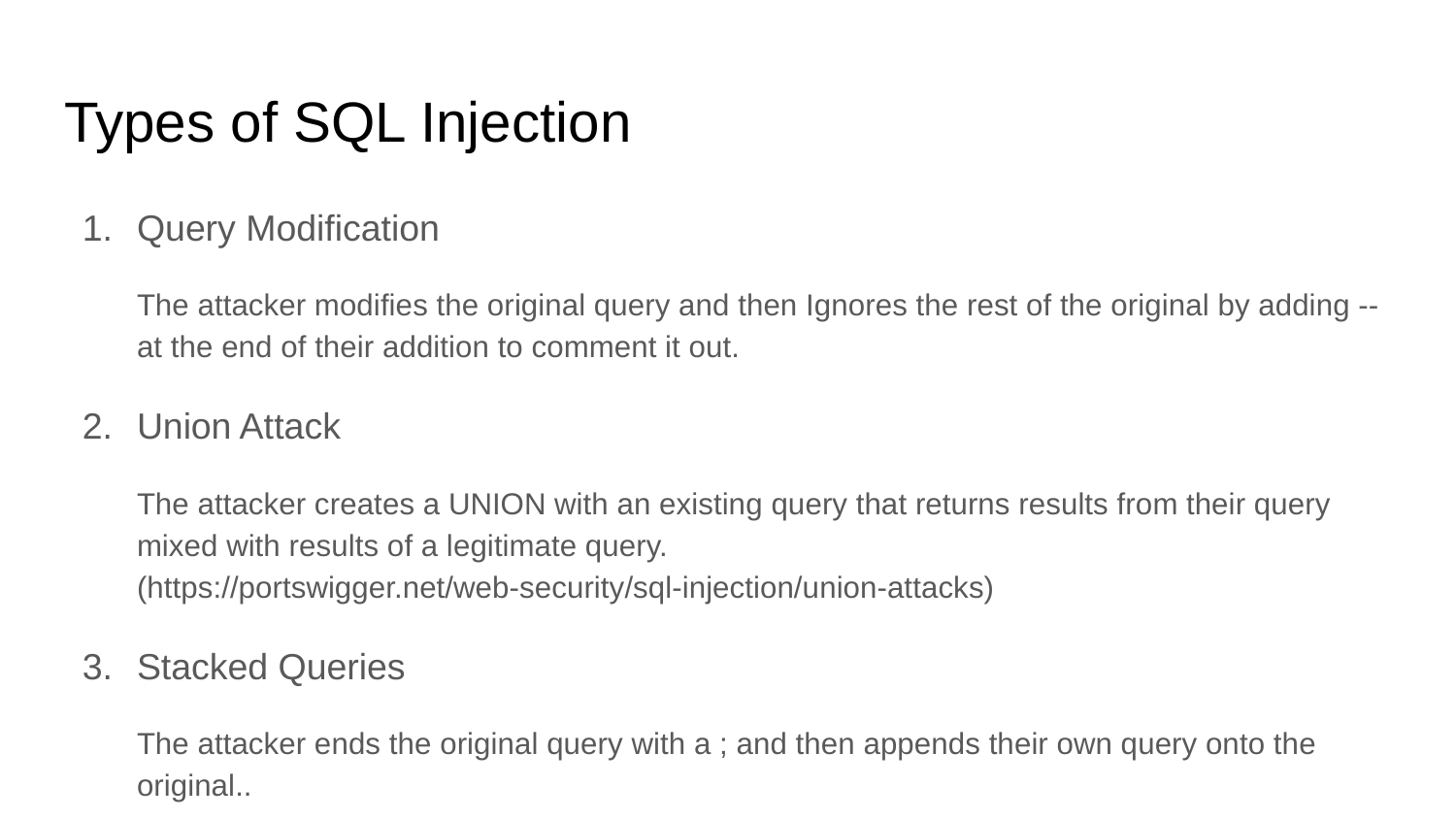

# Types of SQL Injection
Query Modification
The attacker modifies the original query and then Ignores the rest of the original by adding -- at the end of their addition to comment it out.
Union Attack
The attacker creates a UNION with an existing query that returns results from their query mixed with results of a legitimate query. (https://portswigger.net/web-security/sql-injection/union-attacks)
Stacked Queries
The attacker ends the original query with a ; and then appends their own query onto the original..